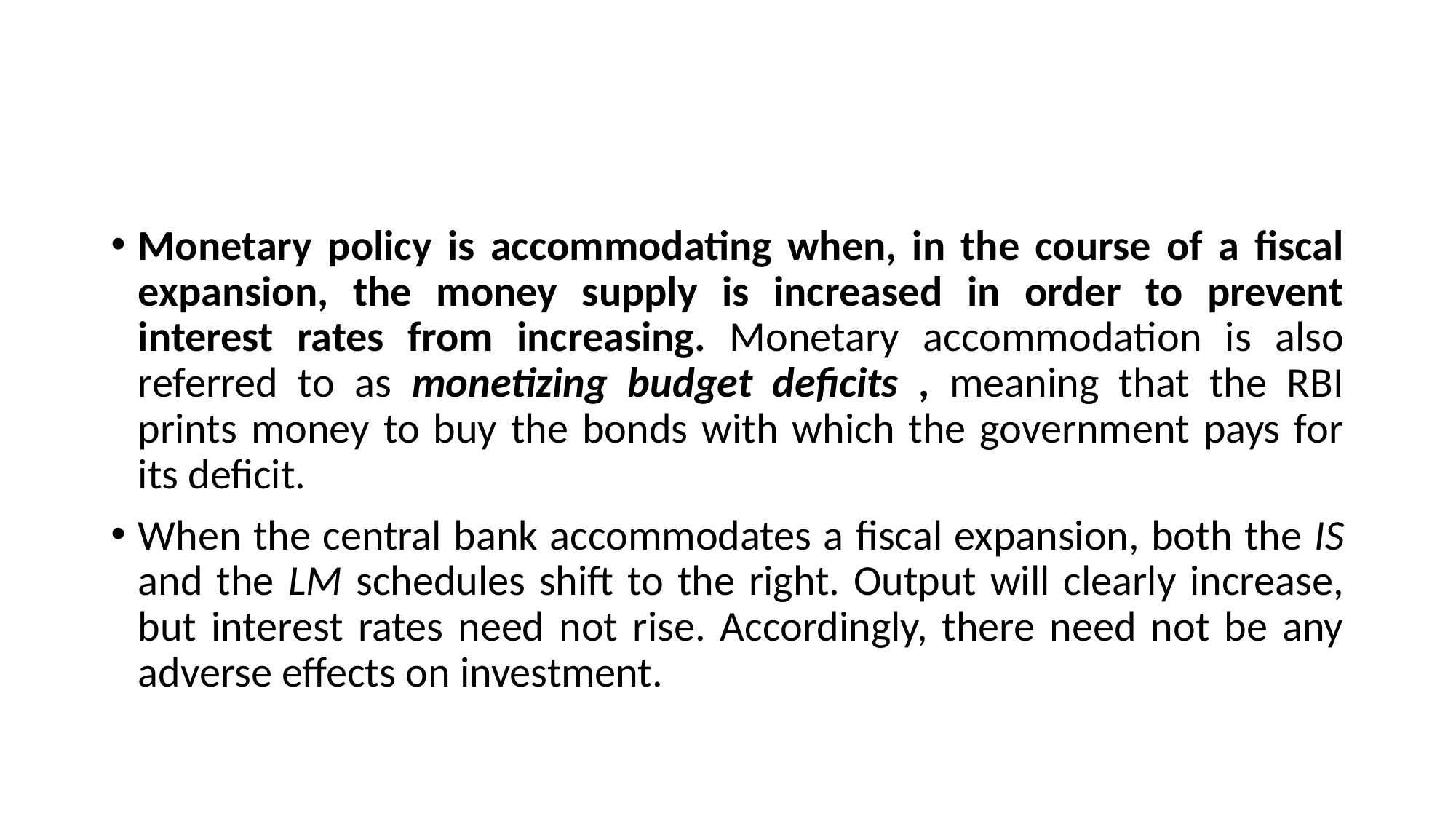

#
Monetary policy is accommodating when, in the course of a fiscal expansion, the money supply is increased in order to prevent interest rates from increasing. Monetary accommodation is also referred to as monetizing budget deficits , meaning that the RBI prints money to buy the bonds with which the government pays for its deficit.
When the central bank accommodates a fiscal expansion, both the IS and the LM schedules shift to the right. Output will clearly increase, but interest rates need not rise. Accordingly, there need not be any adverse effects on investment.